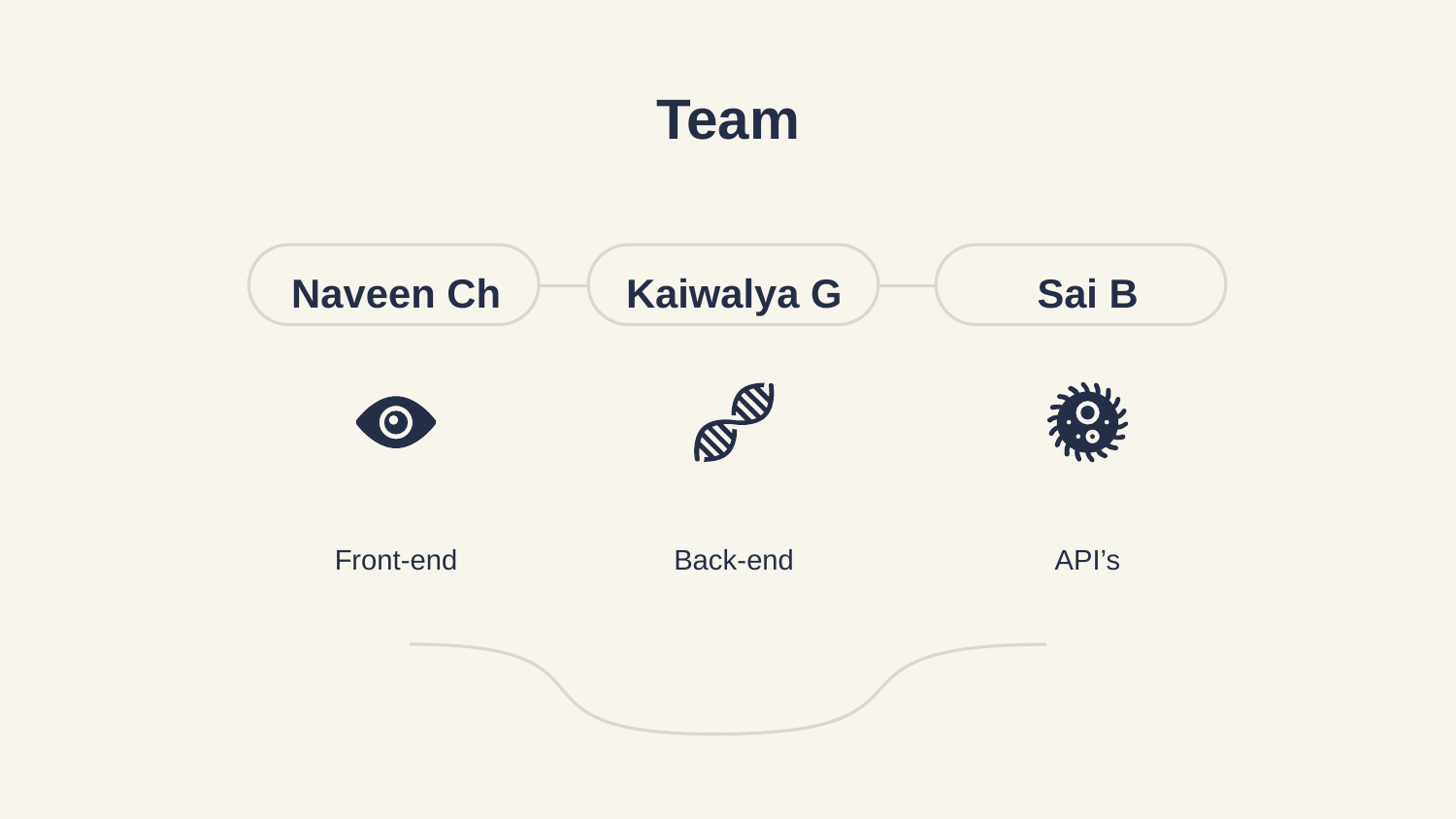

# Team

Naveen Ch
Kaiwalya G
Sai B

Front-end
Back-end
API’s